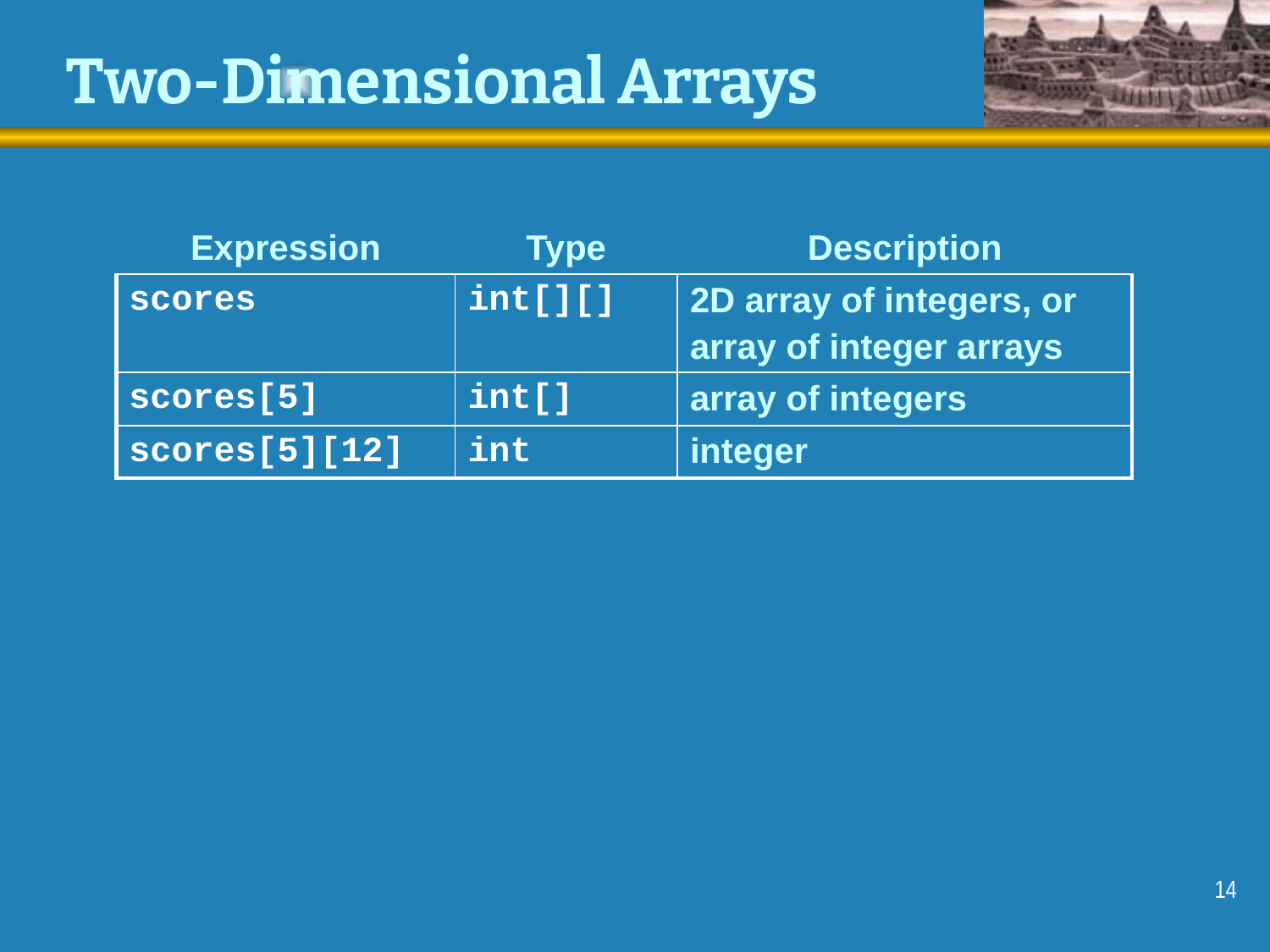

# Two-Dimensional Arrays
| Expression | Type | Description |
| --- | --- | --- |
| scores | int[][] | 2D array of integers, or array of integer arrays |
| scores[5] | int[] | array of integers |
| scores[5][12] | int | integer |

14